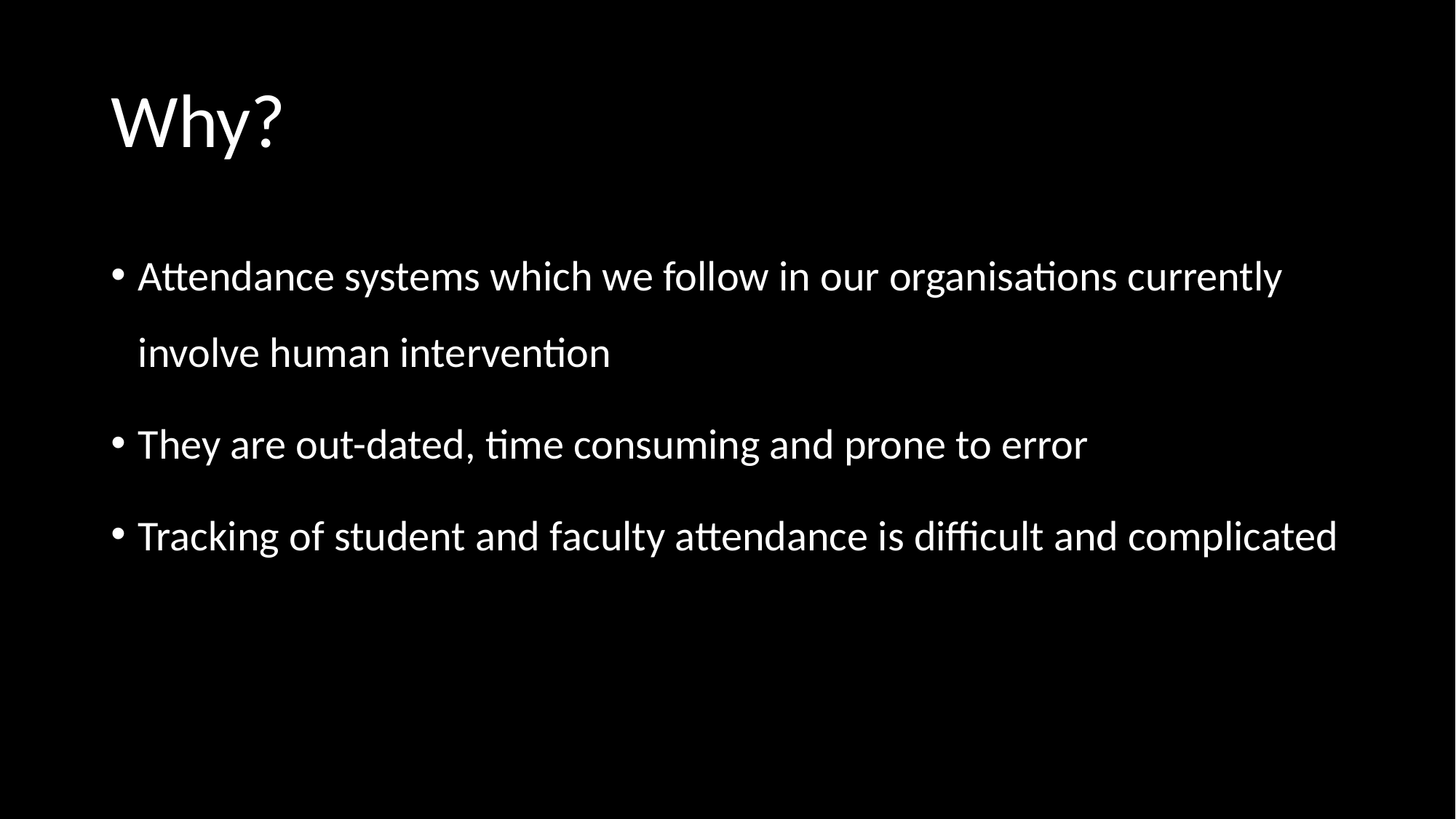

# Why?
Attendance systems which we follow in our organisations currently involve human intervention
They are out-dated, time consuming and prone to error
Tracking of student and faculty attendance is difficult and complicated